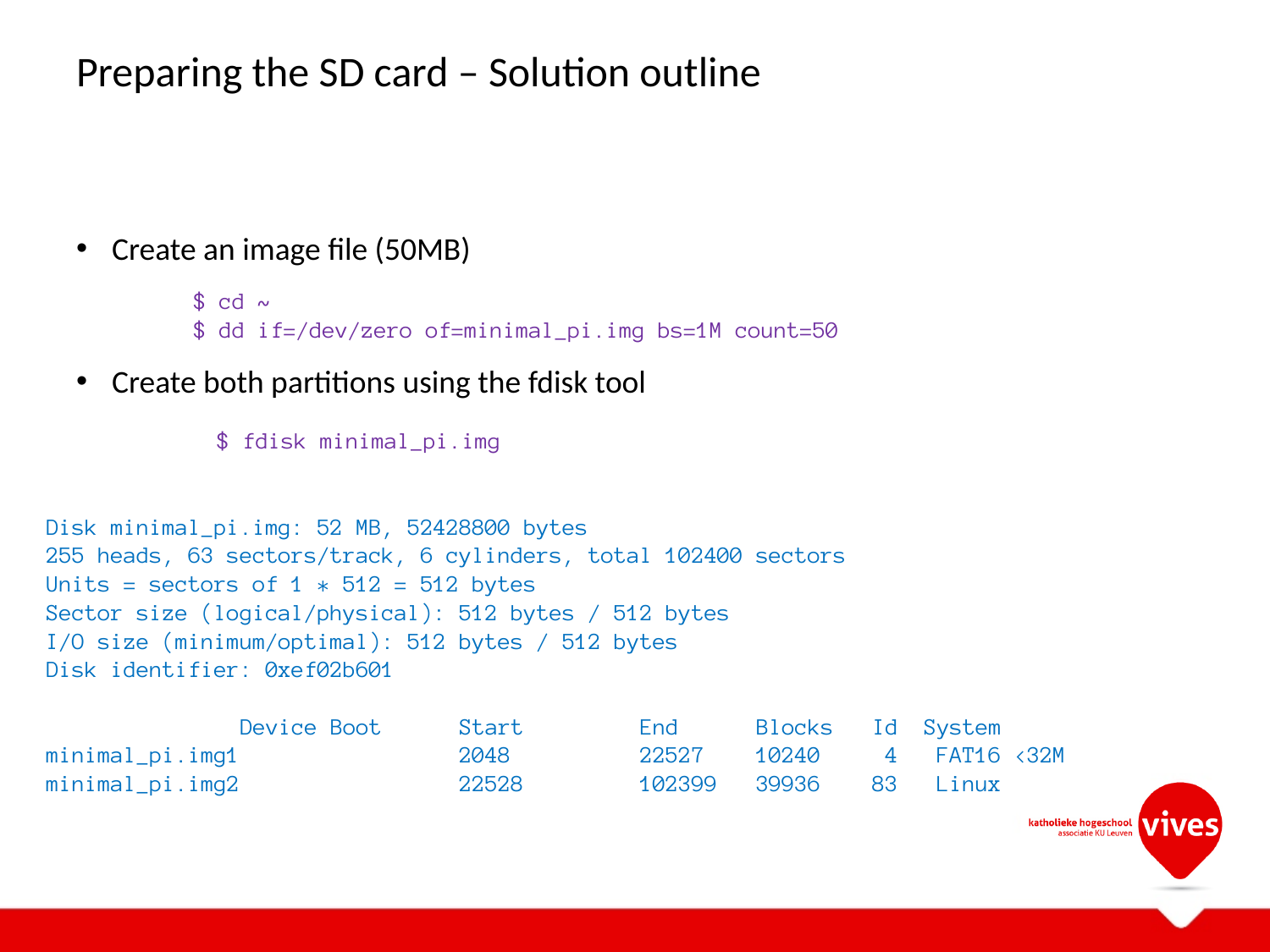

# Preparing the SD card – Solution outline
Create an image file (50MB)

Create both partitions using the fdisk tool

$ cd ~
$ dd if=/dev/zero of=minimal_pi.img bs=1M count=50
$ fdisk minimal_pi.img
Disk minimal_pi.img: 52 MB, 52428800 bytes
255 heads, 63 sectors/track, 6 cylinders, total 102400 sectors
Units = sectors of 1 * 512 = 512 bytes
Sector size (logical/physical): 512 bytes / 512 bytes
I/O size (minimum/optimal): 512 bytes / 512 bytes
Disk identifier: 0xef02b601

               Device Boot      Start         End      Blocks   Id  System
minimal_pi.img1                 2048          22527    10240     4   FAT16 <32M
minimal_pi.img2                 22528         102399   39936    83   Linux